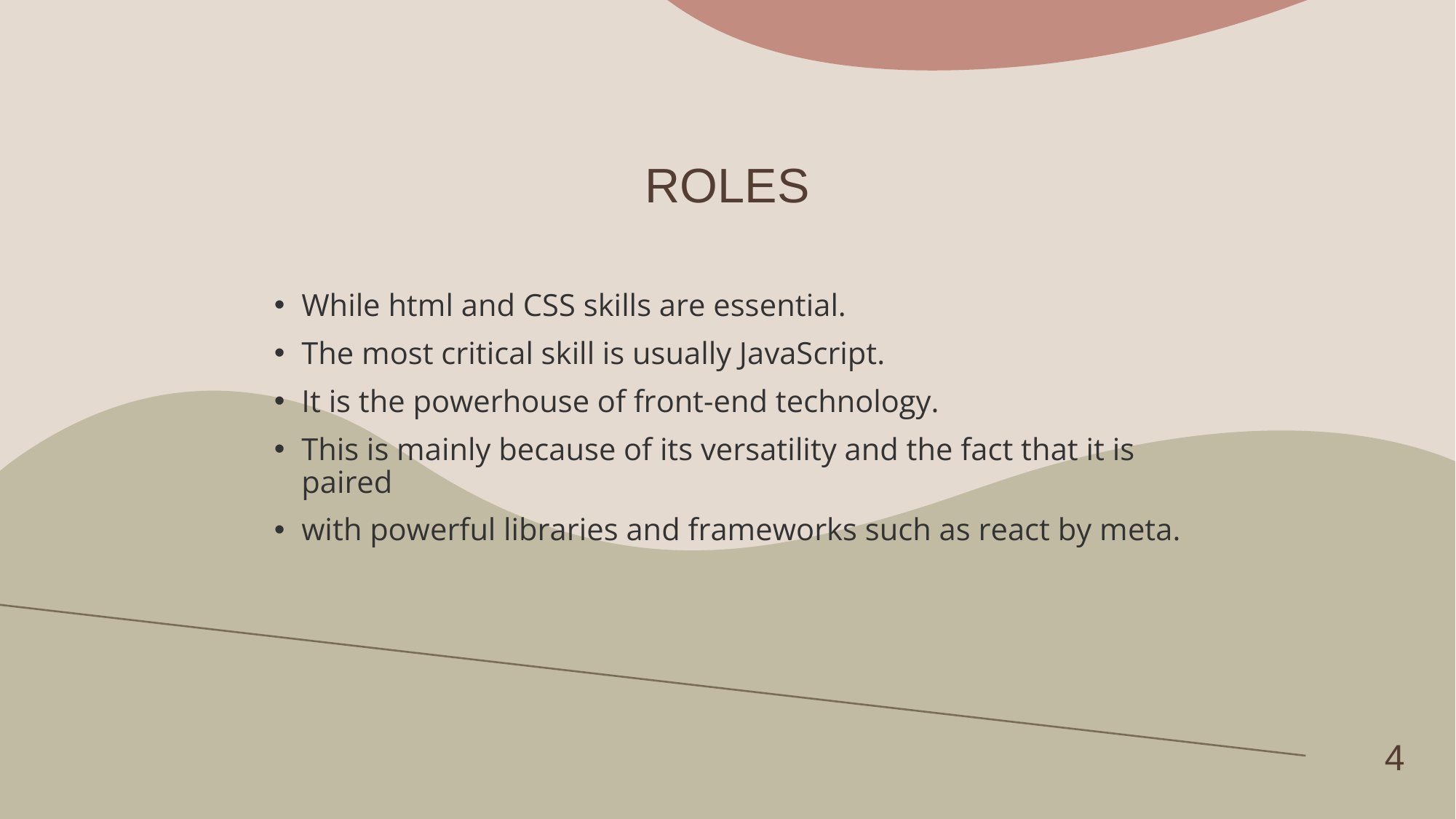

# ROLES
While html and CSS skills are essential.
The most critical skill is usually JavaScript.
It is the powerhouse of front-end technology.
This is mainly because of its versatility and the fact that it is paired
with powerful libraries and frameworks such as react by meta.

4